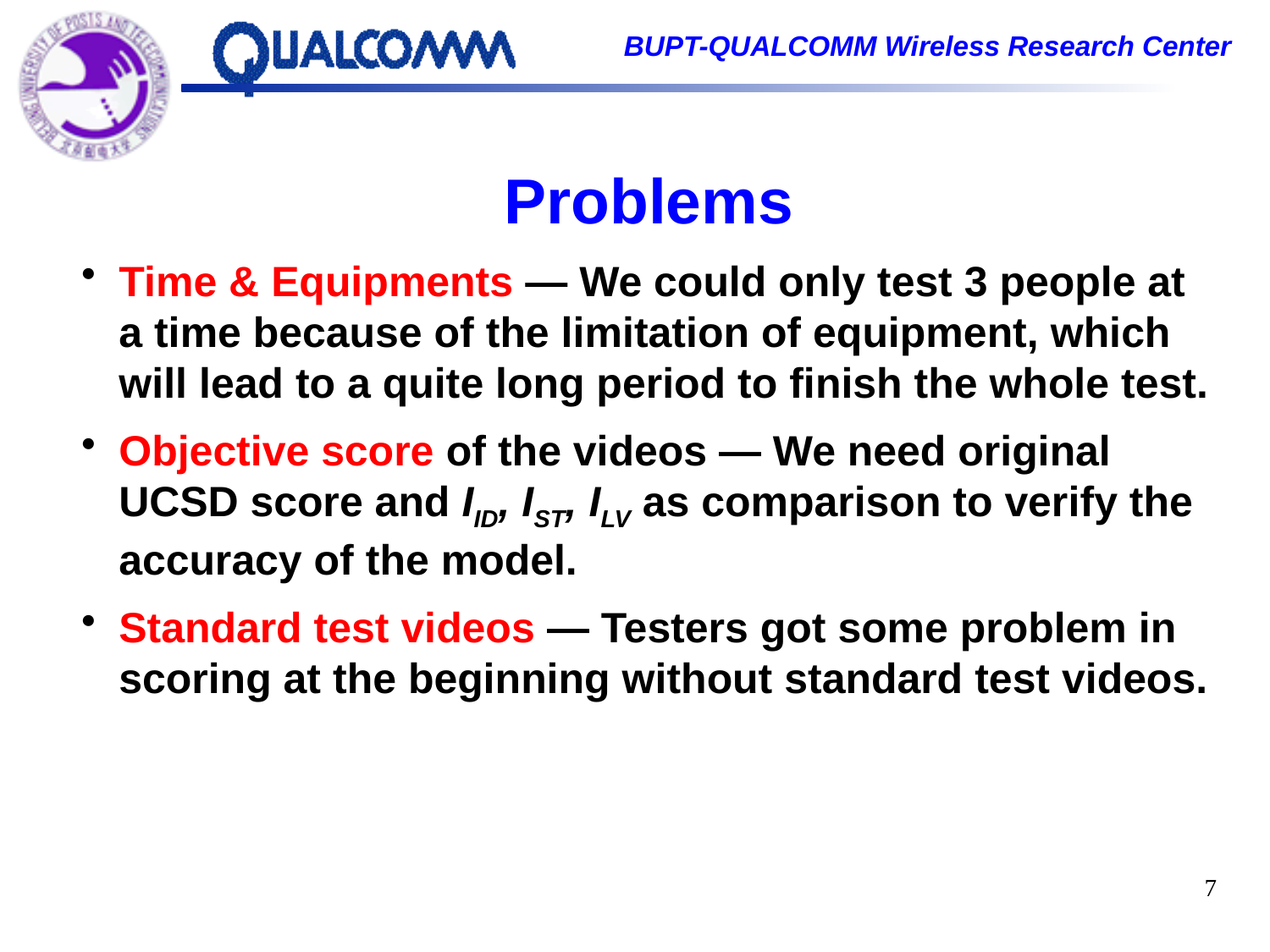

# Problems
Time & Equipments — We could only test 3 people at a time because of the limitation of equipment, which will lead to a quite long period to finish the whole test.
Objective score of the videos — We need original UCSD score and IID, IST, ILV as comparison to verify the accuracy of the model.
Standard test videos — Testers got some problem in scoring at the beginning without standard test videos.

7